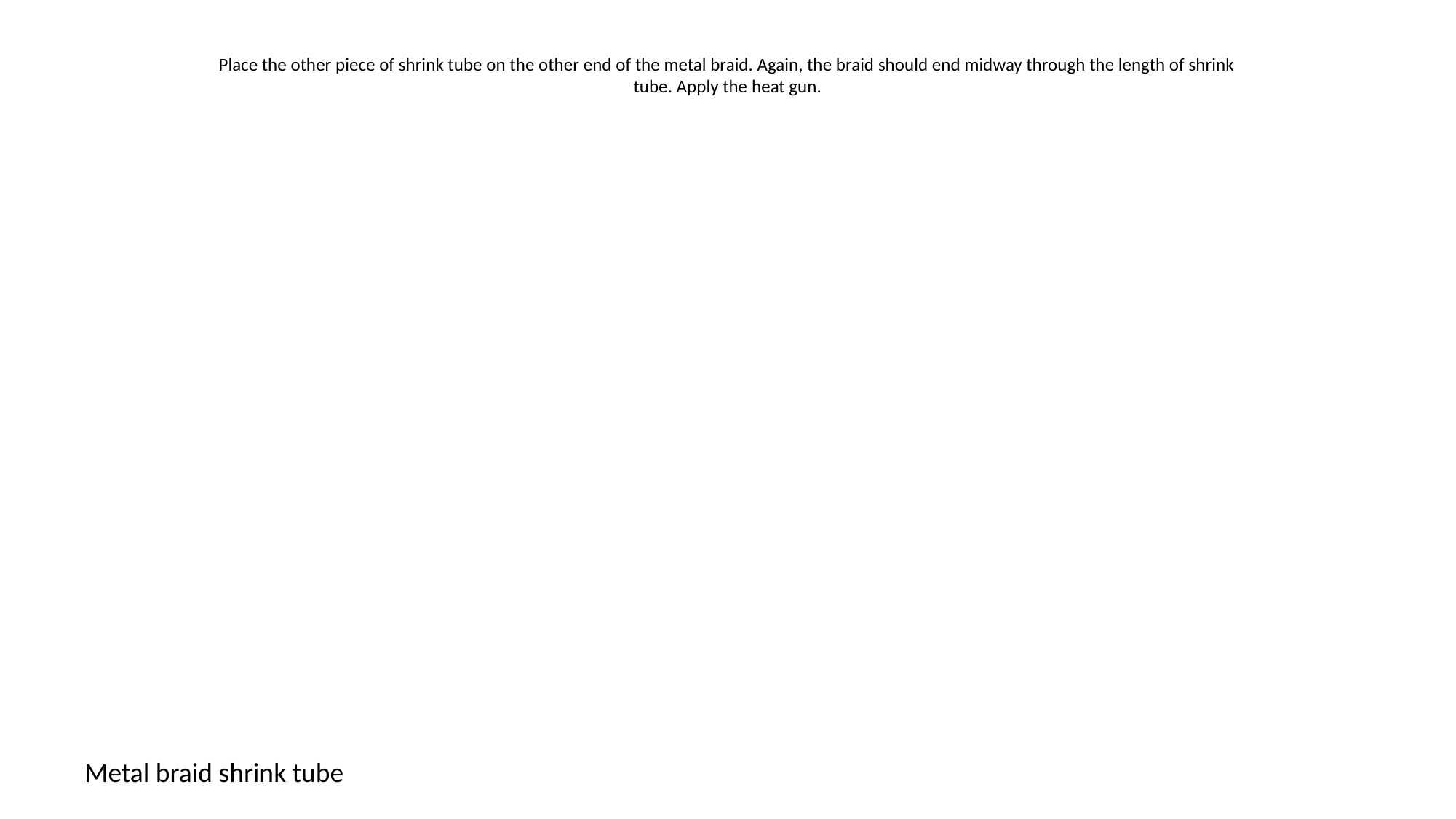

Place the other piece of shrink tube on the other end of the metal braid. Again, the braid should end midway through the length of shrink tube. Apply the heat gun.
Metal braid shrink tube